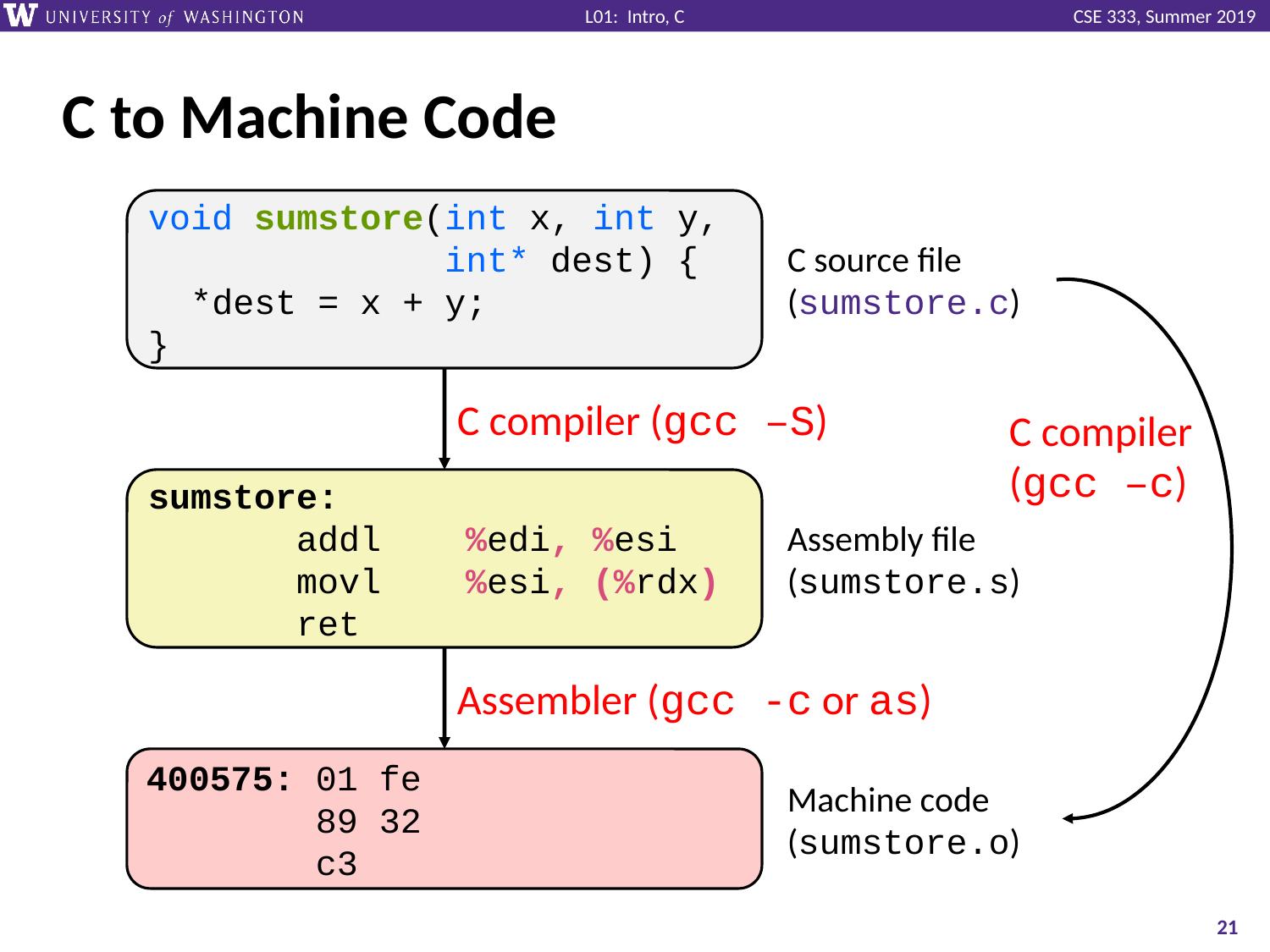

# C to Machine Code
void sumstore(int x, int y,
              int* dest) {
  *dest = x + y;
}
C source file
(sumstore.c)

EDIT

C compiler (gcc –S)
C compiler
(gcc –c)
sumstore:
       addl    %edi, %esi
       movl    %esi, (%rdx)
       ret
Assembly file (sumstore.s)

Assembler (gcc -c or as)
400575: 01 fe
        89 32
        c3
Machine code
(sumstore.o)

21